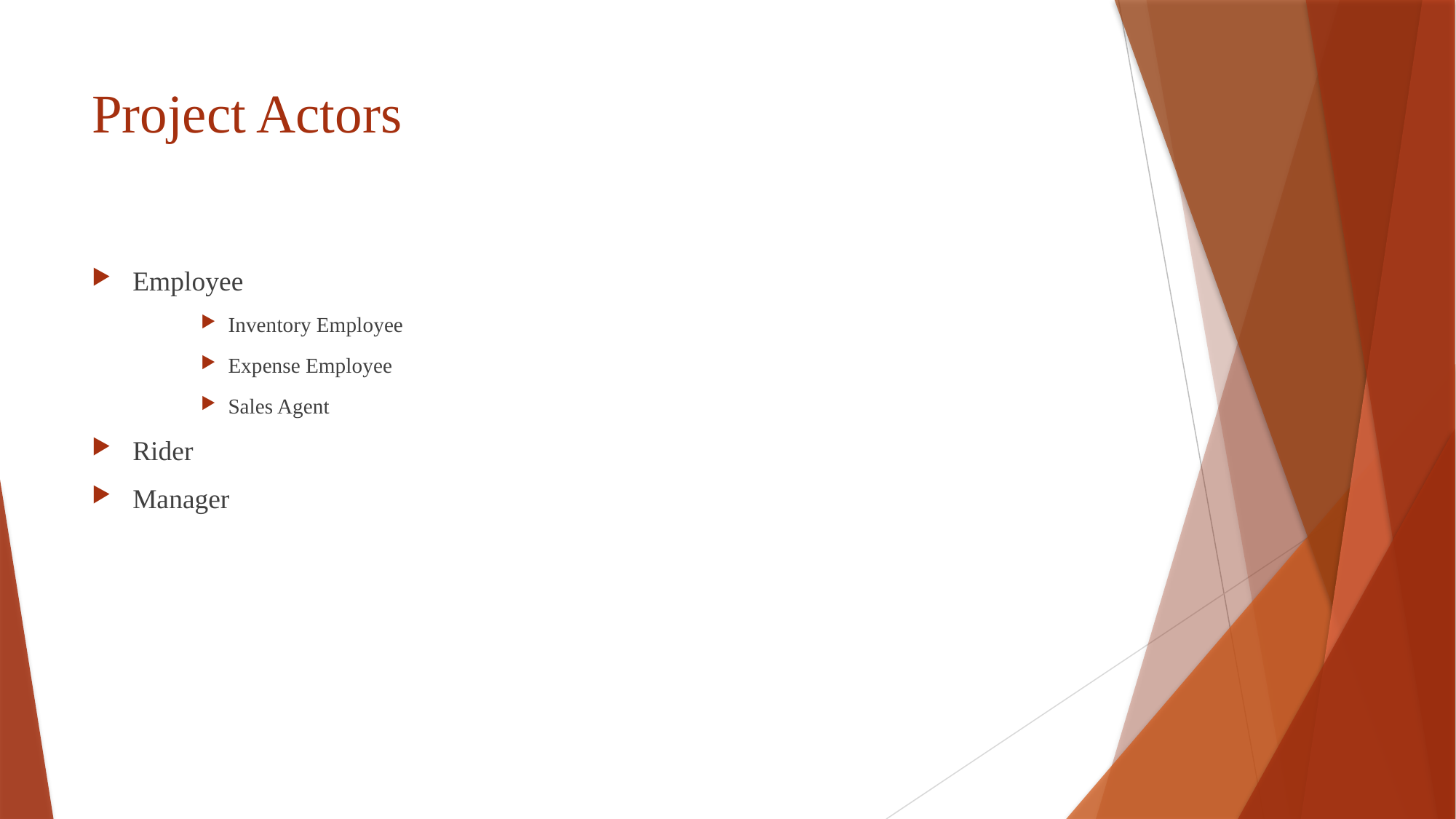

# Project Actors
Employee
Inventory Employee
Expense Employee
Sales Agent
Rider
Manager